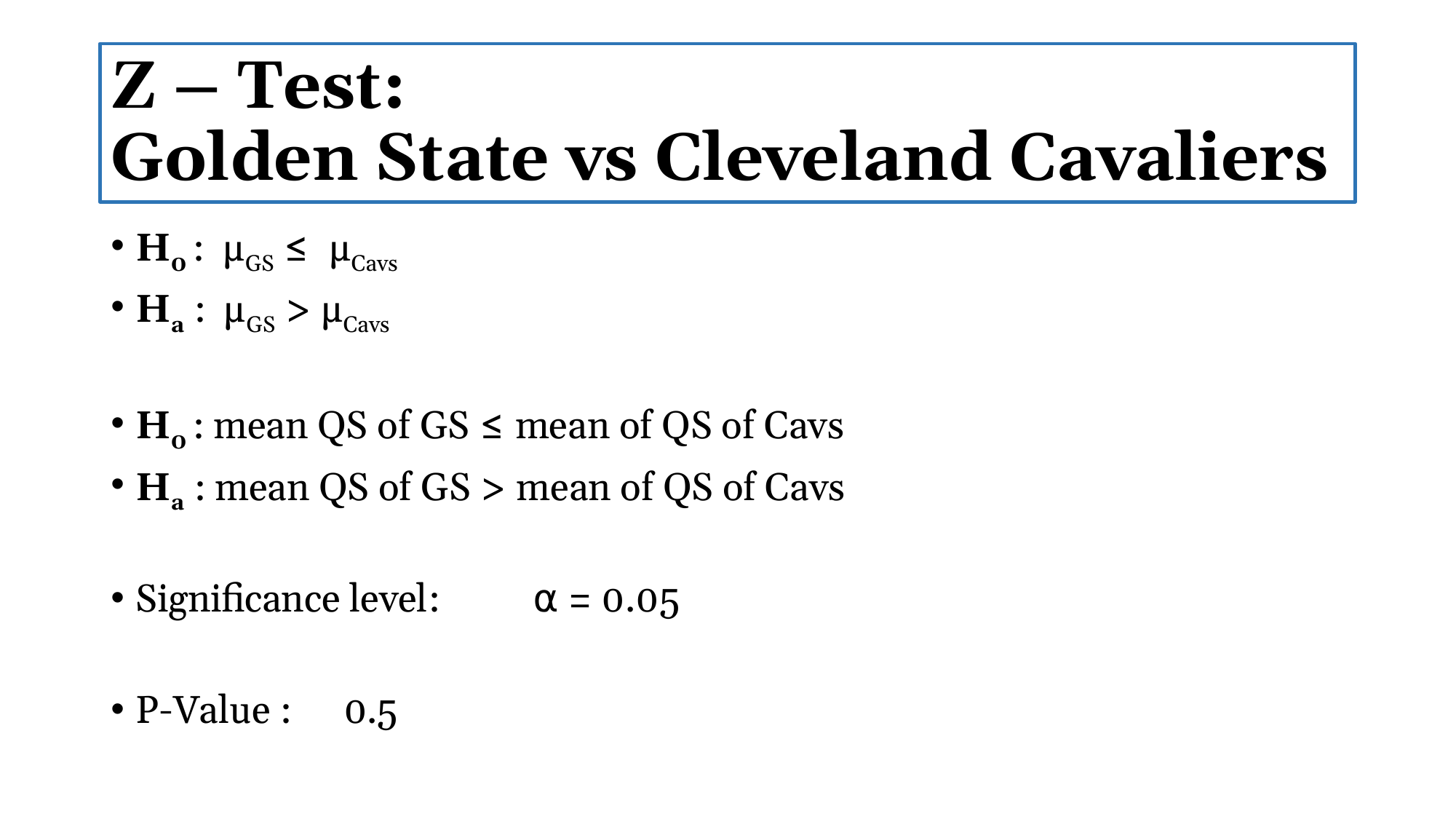

# Z – Test: Golden State vs Cleveland Cavaliers
H0 :  μGS ≤  μCavs
Ha :  μGS > μCavs

H0 : mean QS of GS ≤ mean of QS of Cavs
Ha : mean QS of GS > mean of QS of Cavs

Significance level: 	⍺ = 0.05

P-Value :	 0.5